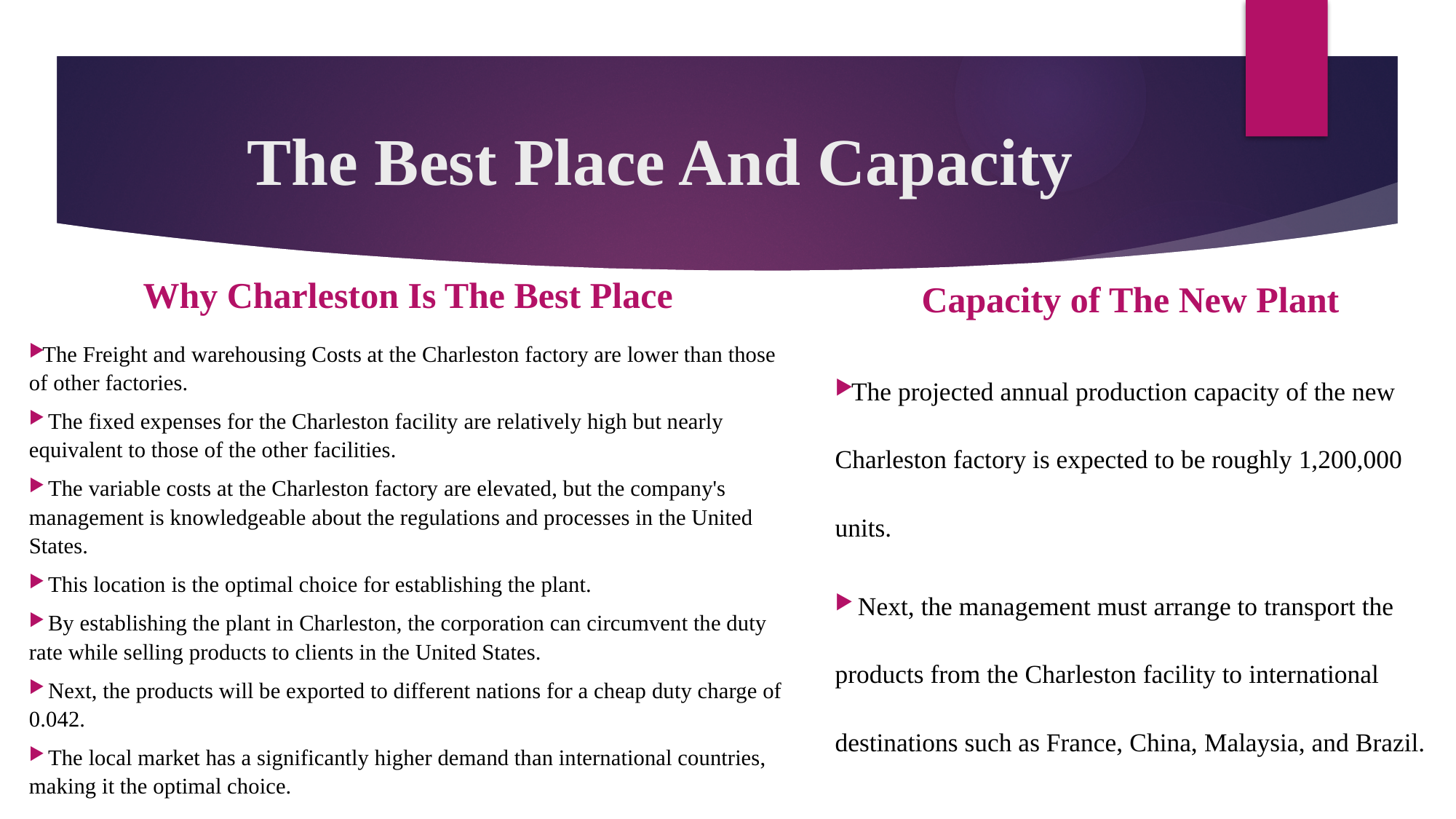

# The Best Place And Capacity
Why Charleston Is The Best Place
Capacity of The New Plant
The Freight and warehousing Costs at the Charleston factory are lower than those of other factories.
 The fixed expenses for the Charleston facility are relatively high but nearly equivalent to those of the other facilities.
 The variable costs at the Charleston factory are elevated, but the company's management is knowledgeable about the regulations and processes in the United States.
 This location is the optimal choice for establishing the plant.
 By establishing the plant in Charleston, the corporation can circumvent the duty rate while selling products to clients in the United States.
 Next, the products will be exported to different nations for a cheap duty charge of 0.042.
 The local market has a significantly higher demand than international countries, making it the optimal choice.

The projected annual production capacity of the new Charleston factory is expected to be roughly 1,200,000 units.
 Next, the management must arrange to transport the products from the Charleston facility to international destinations such as France, China, Malaysia, and Brazil.